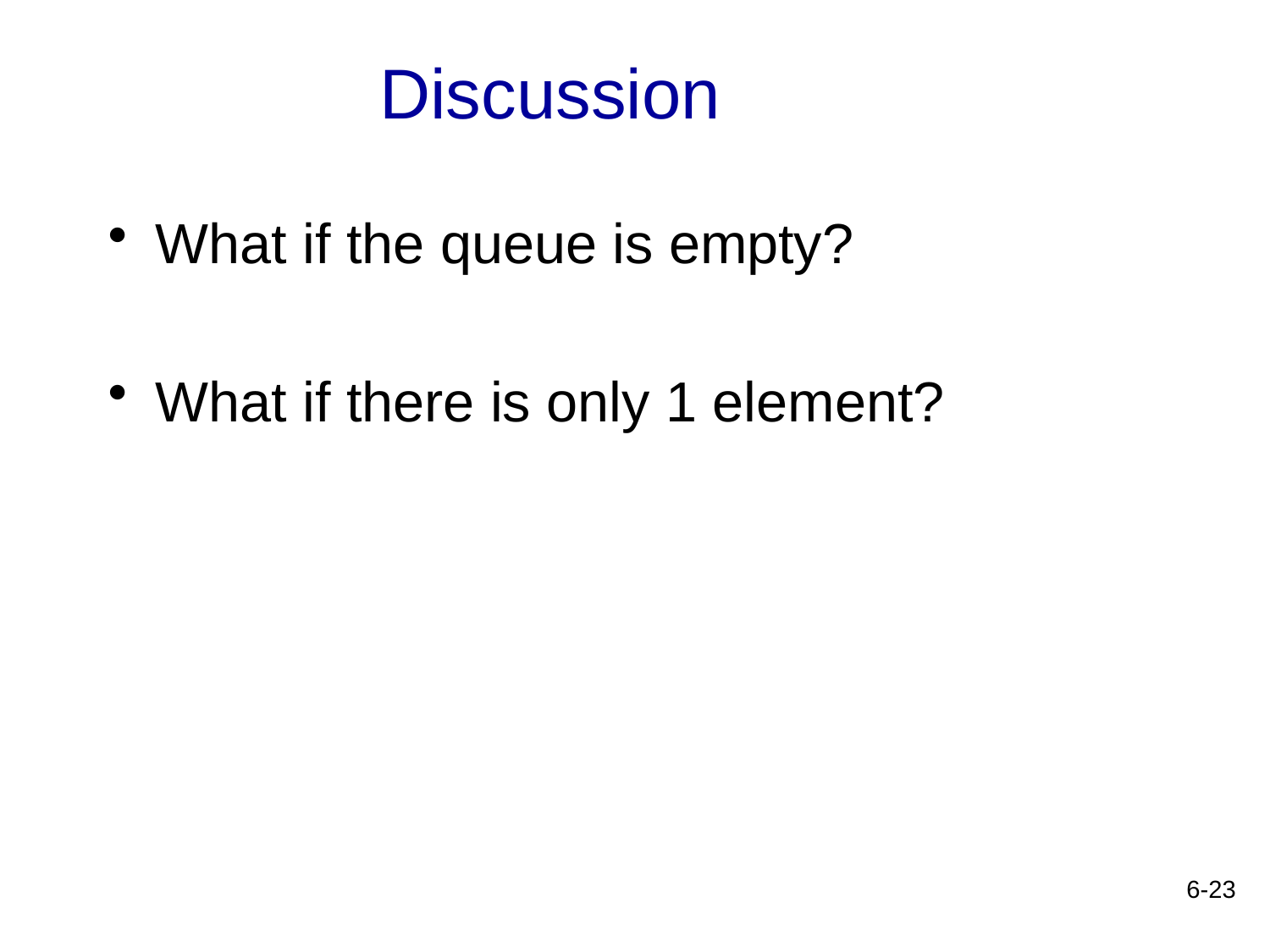

Discussion
What if the queue is empty?

What if there is only 1 element?
6-23